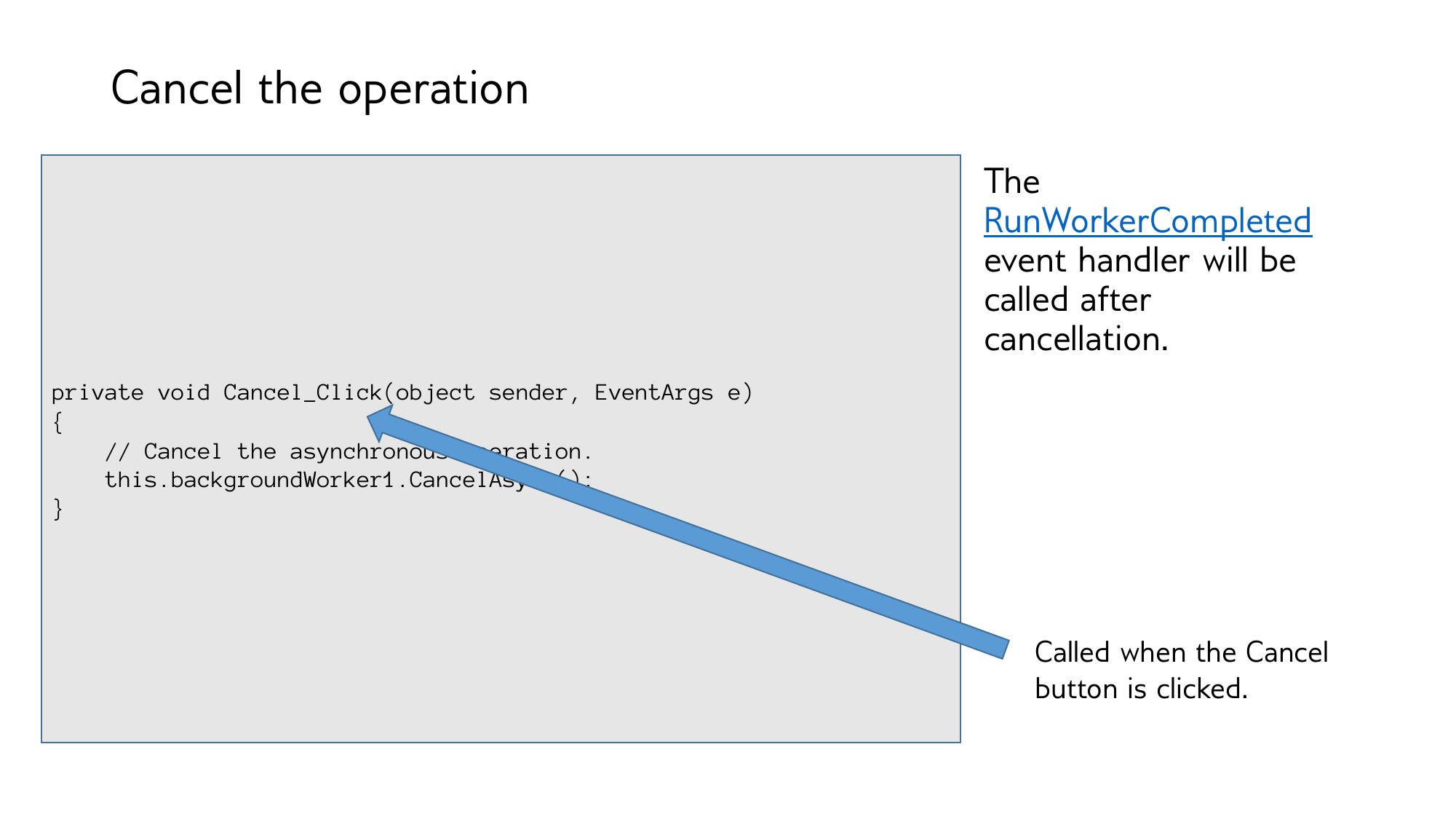

# Cancel the operation
private void Cancel_Click(object sender, EventArgs e)
{
    // Cancel the asynchronous operation.
    this.backgroundWorker1.CancelAsync();
}
The RunWorkerCompleted event handler will be called after cancellation.

Called when the Cancel button is clicked.